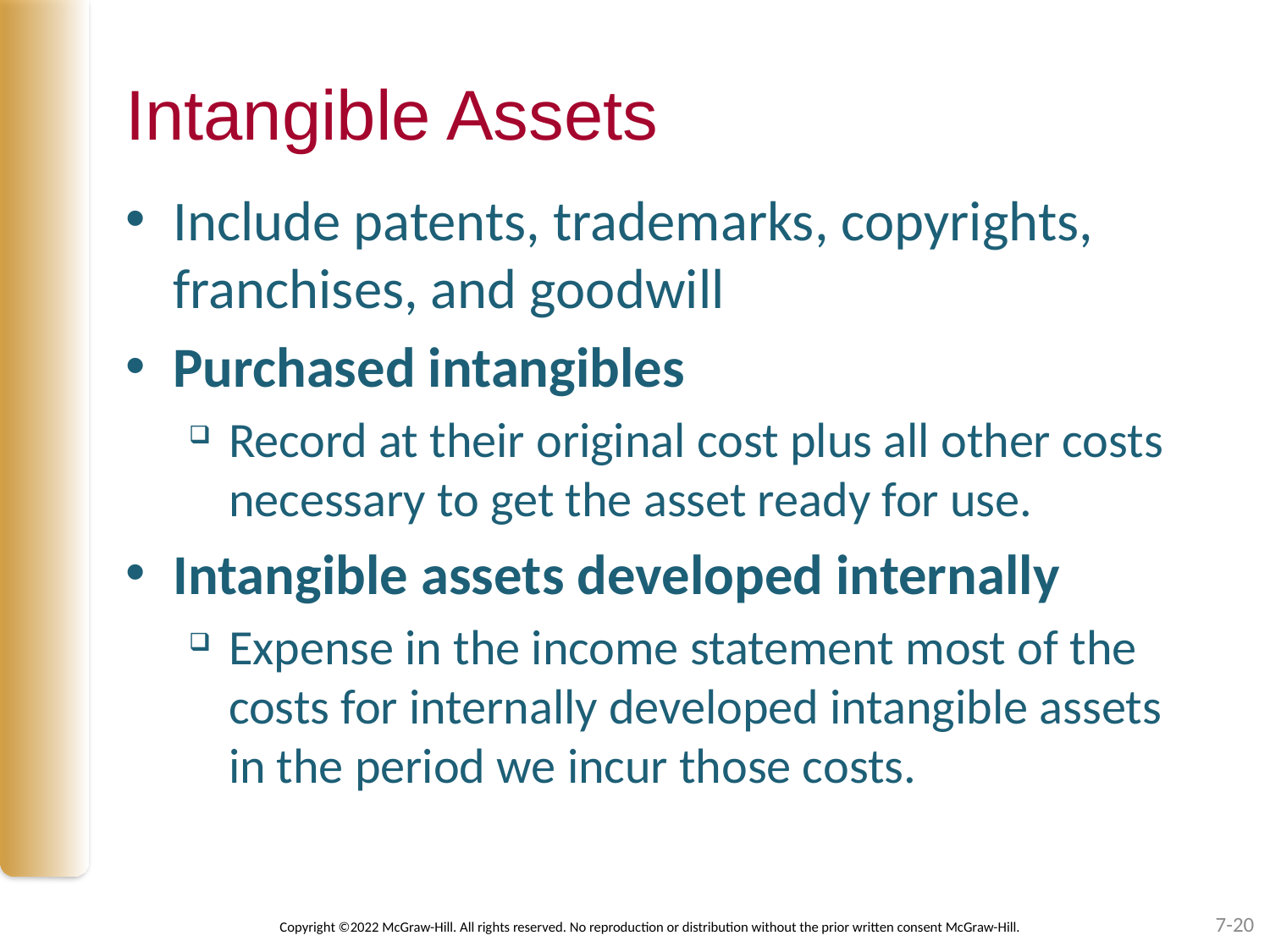

# Intangible Assets
Include patents, trademarks, copyrights, franchises, and goodwill
Purchased intangibles
Record at their original cost plus all other costs necessary to get the asset ready for use.
Intangible assets developed internally
Expense in the income statement most of the costs for internally developed intangible assets in the period we incur those costs.
7-20
Copyright ©2022 McGraw-Hill. All rights reserved. No reproduction or distribution without the prior written consent McGraw-Hill.